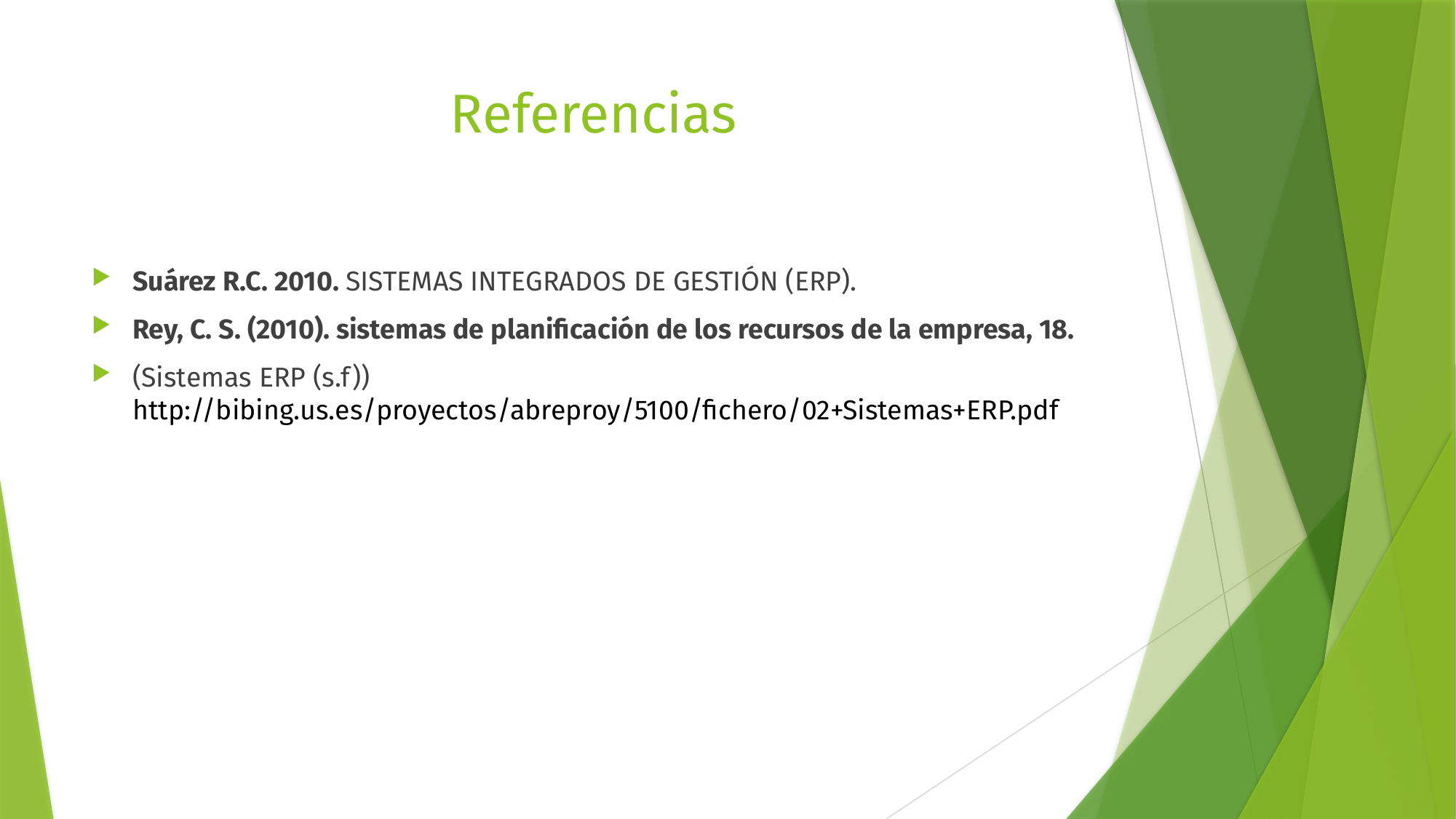

# Referencias
Suárez R.C. 2010. SISTEMAS INTEGRADOS DE GESTIÓN (ERP).
Rey, C. S. (2010). sistemas de planificación de los recursos de la empresa, 18.
(Sistemas ERP (s.f)) http://bibing.us.es/proyectos/abreproy/5100/fichero/02+Sistemas+ERP.pdf